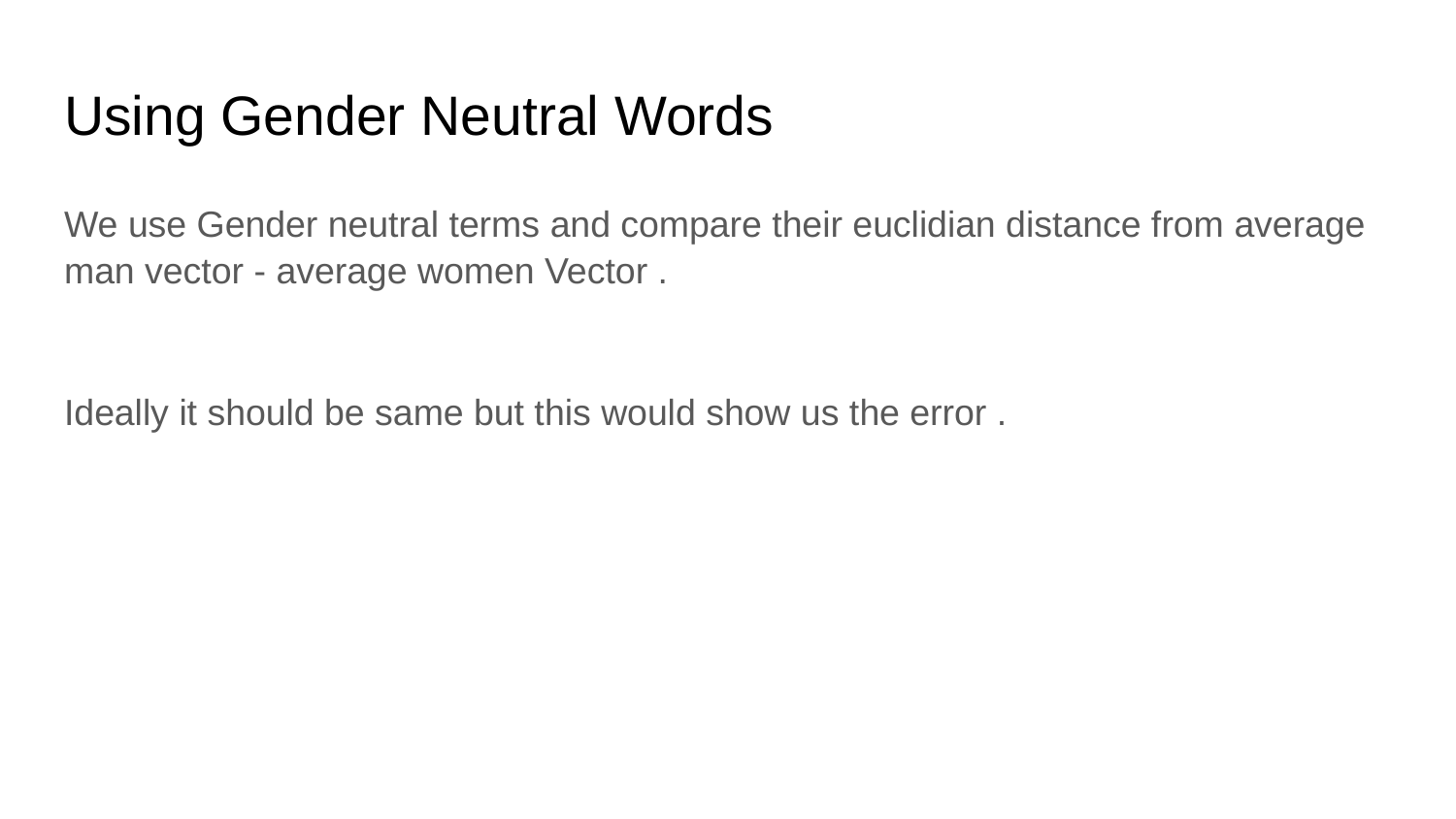

# Using Gender Neutral Words
We use Gender neutral terms and compare their euclidian distance from average man vector - average women Vector .

Ideally it should be same but this would show us the error .